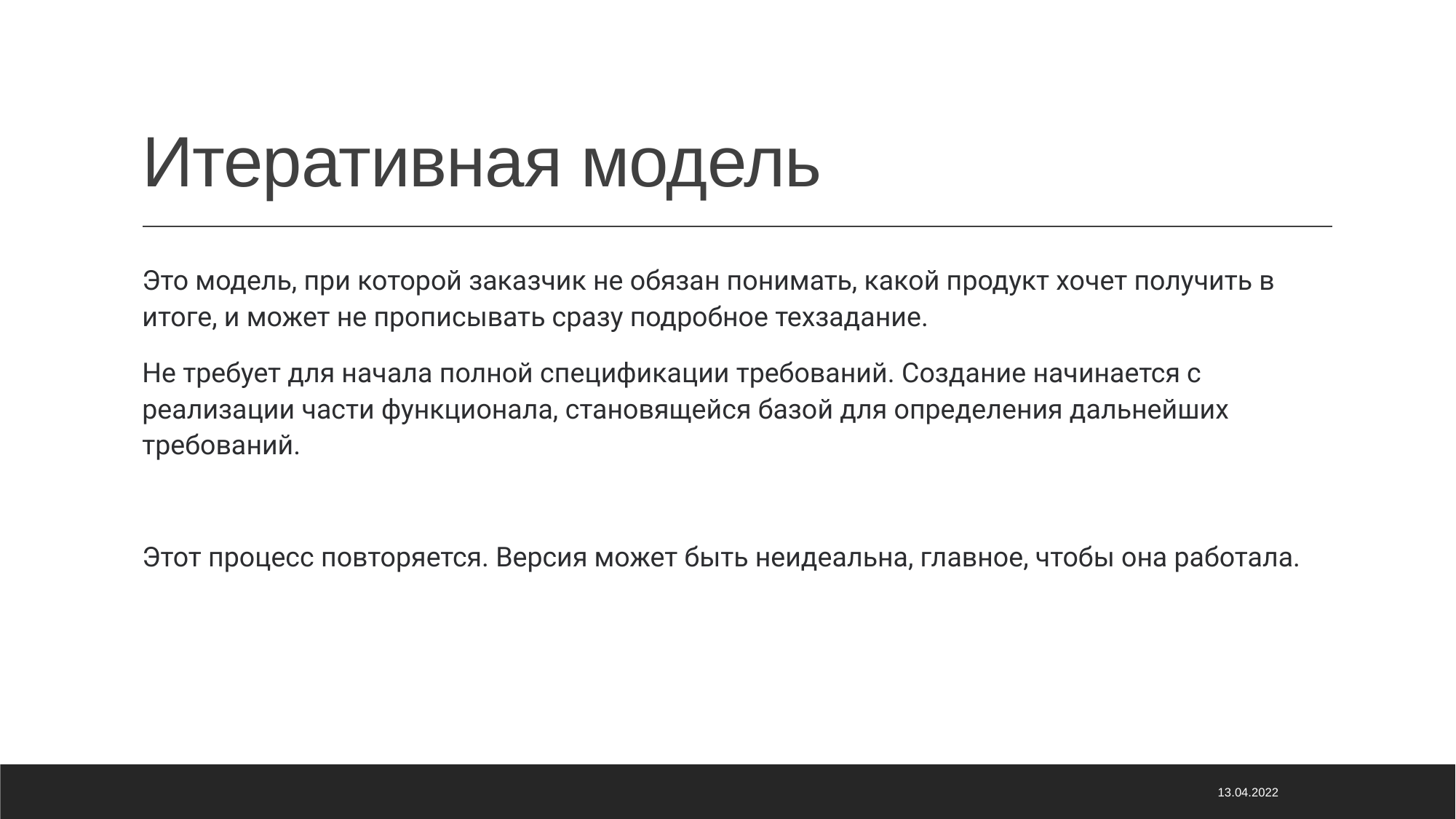

# Итеративная модель
Это модель, при которой заказчик не обязан понимать, какой продукт хочет получить в итоге, и может не прописывать сразу подробное техзадание.
Не требует для начала полной спецификации требований. Создание начинается с реализации части функционала, становящейся базой для определения дальнейших требований.

Этот процесс повторяется. Версия может быть неидеальна, главное, чтобы она работала.

13.04.2022